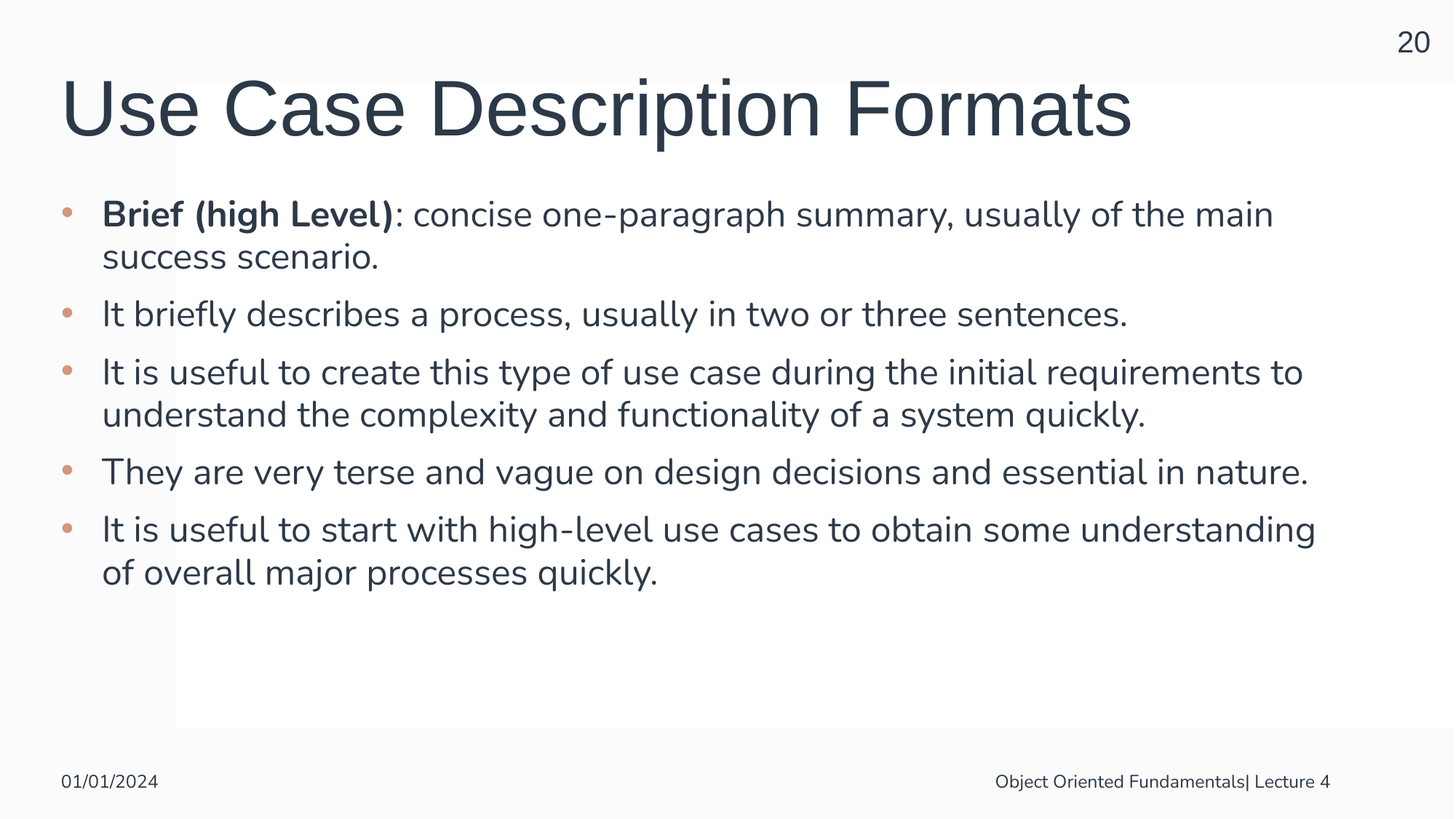

20
# Use Case Description Formats
Brief (high Level): concise one-paragraph summary, usually of the main success scenario.
It briefly describes a process, usually in two or three sentences.
It is useful to create this type of use case during the initial requirements to understand the complexity and functionality of a system quickly.
They are very terse and vague on design decisions and essential in nature.
It is useful to start with high-level use cases to obtain some understanding of overall major processes quickly.

01/01/2024
Object Oriented Fundamentals| Lecture 4